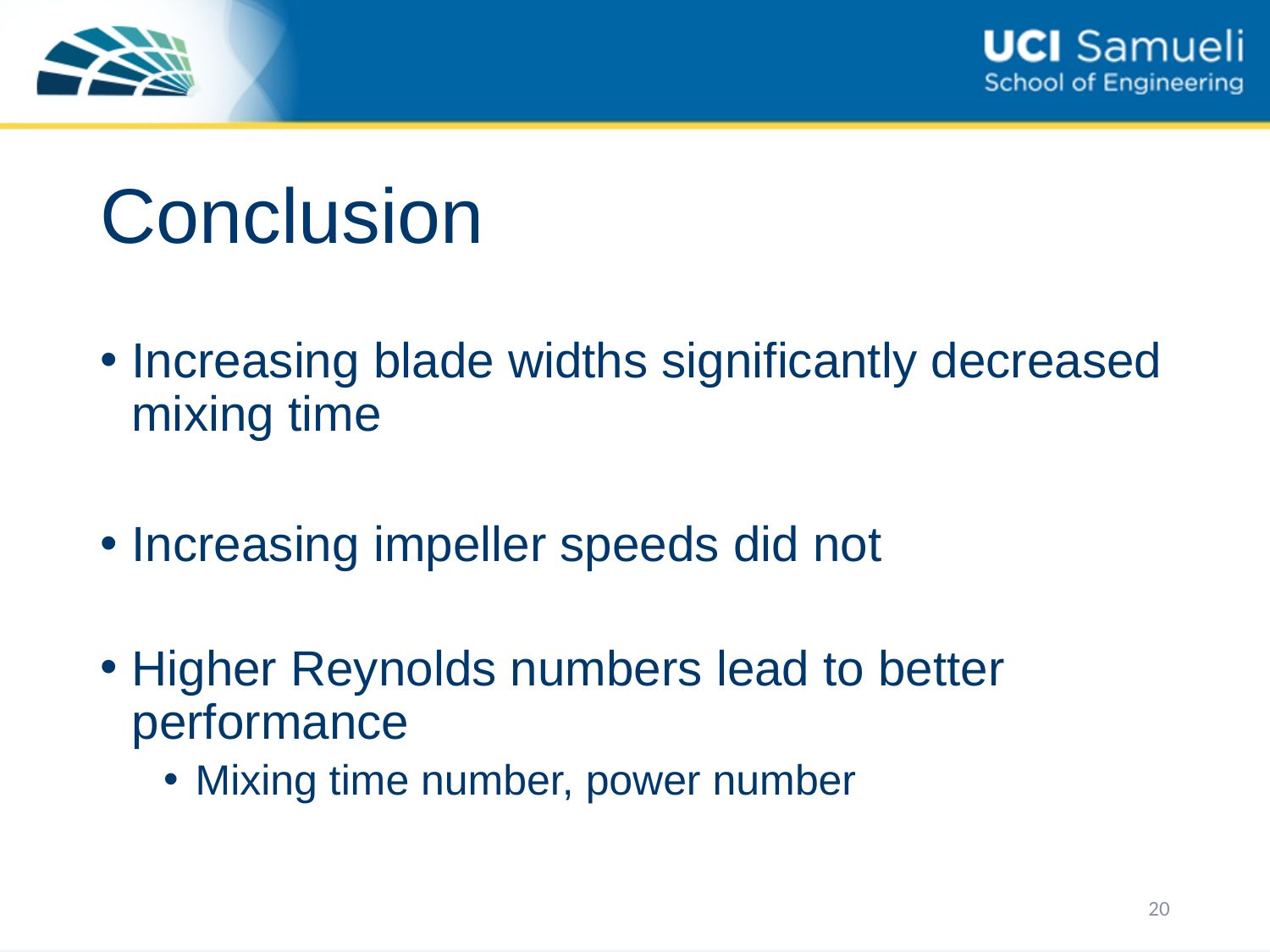

# Conclusion
Increasing blade widths significantly decreased mixing time
Increasing impeller speeds did not
Higher Reynolds numbers lead to better performance
Mixing time number, power number
20